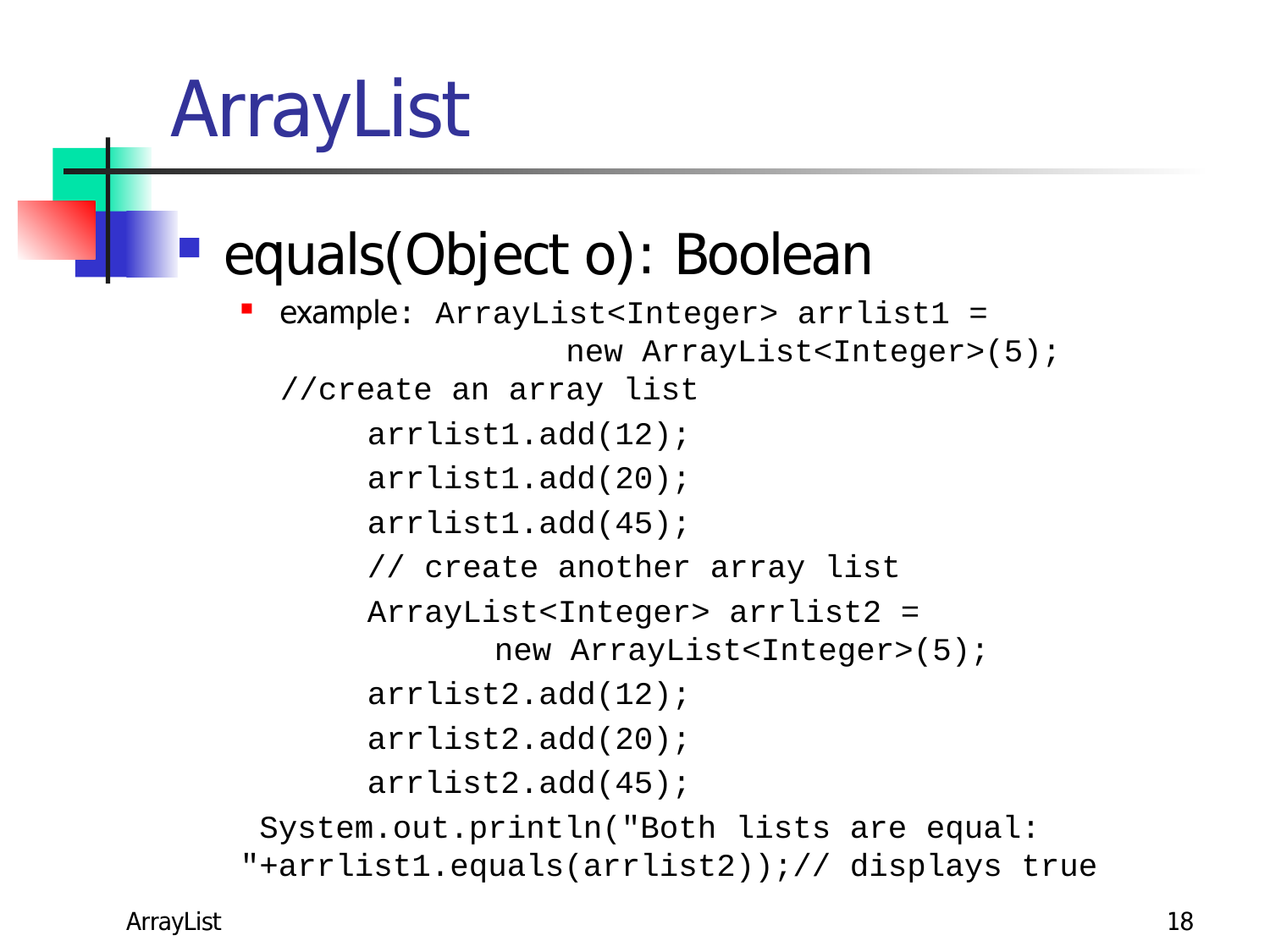

# ArrayList
equals(Object o): Boolean
example: ArrayList<Integer> arrlist1 =                            new ArrayList<Integer>(5); //create an array list
	arrlist1.add(12);
	arrlist1.add(20);
	arrlist1.add(45);
	// create another array list
	ArrayList<Integer> arrlist2 =                          	new ArrayList<Integer>(5);
	arrlist2.add(12);
	arrlist2.add(20);
	arrlist2.add(45);
 System.out.println("Both lists are equal: "+arrlist1.equals(arrlist2));// displays true

 ArrayList
18